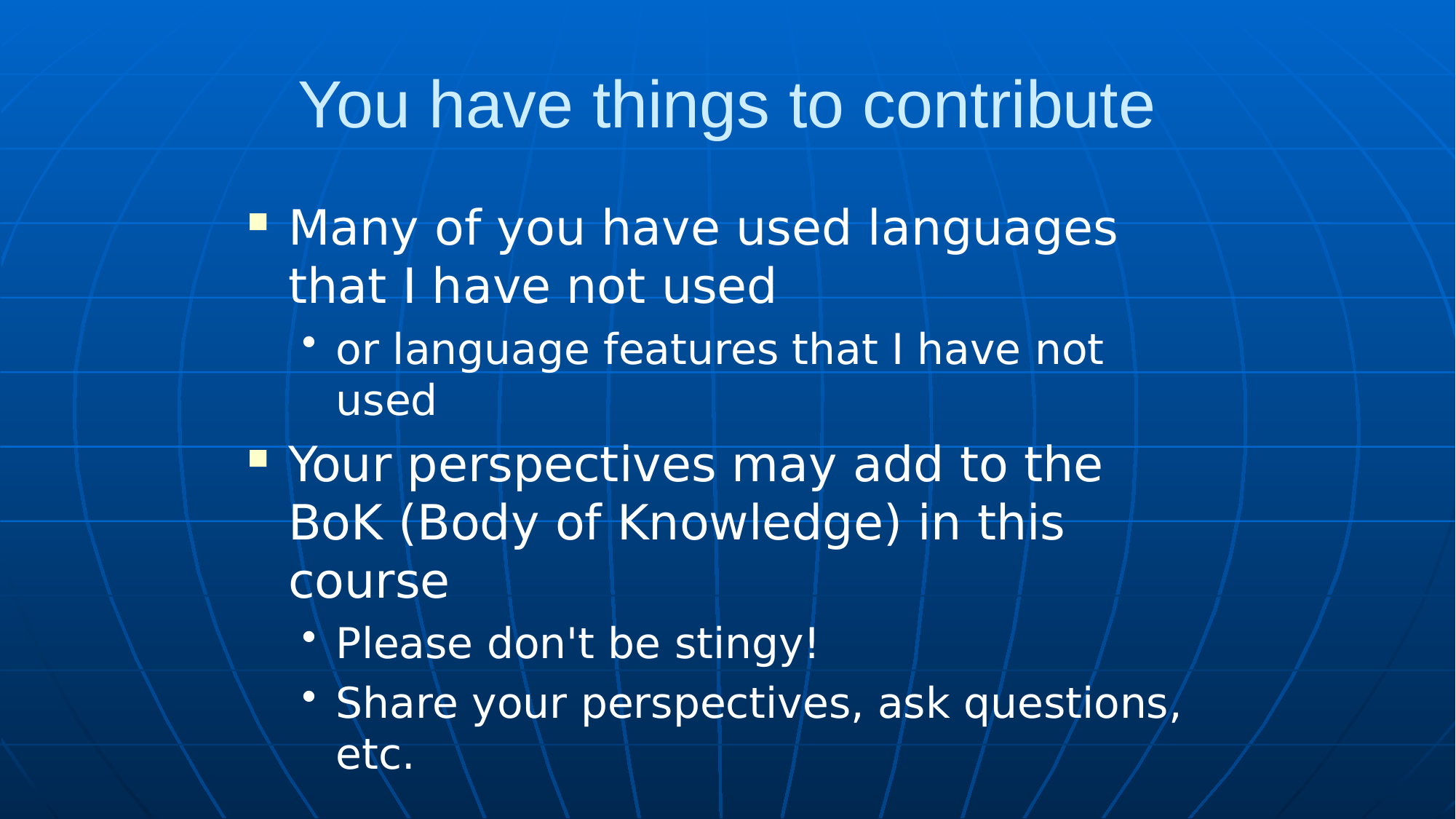

# You have things to contribute
Many of you have used languages that I have not used
or language features that I have not used
Your perspectives may add to the BoK (Body of Knowledge) in this course
Please don't be stingy!
Share your perspectives, ask questions, etc.